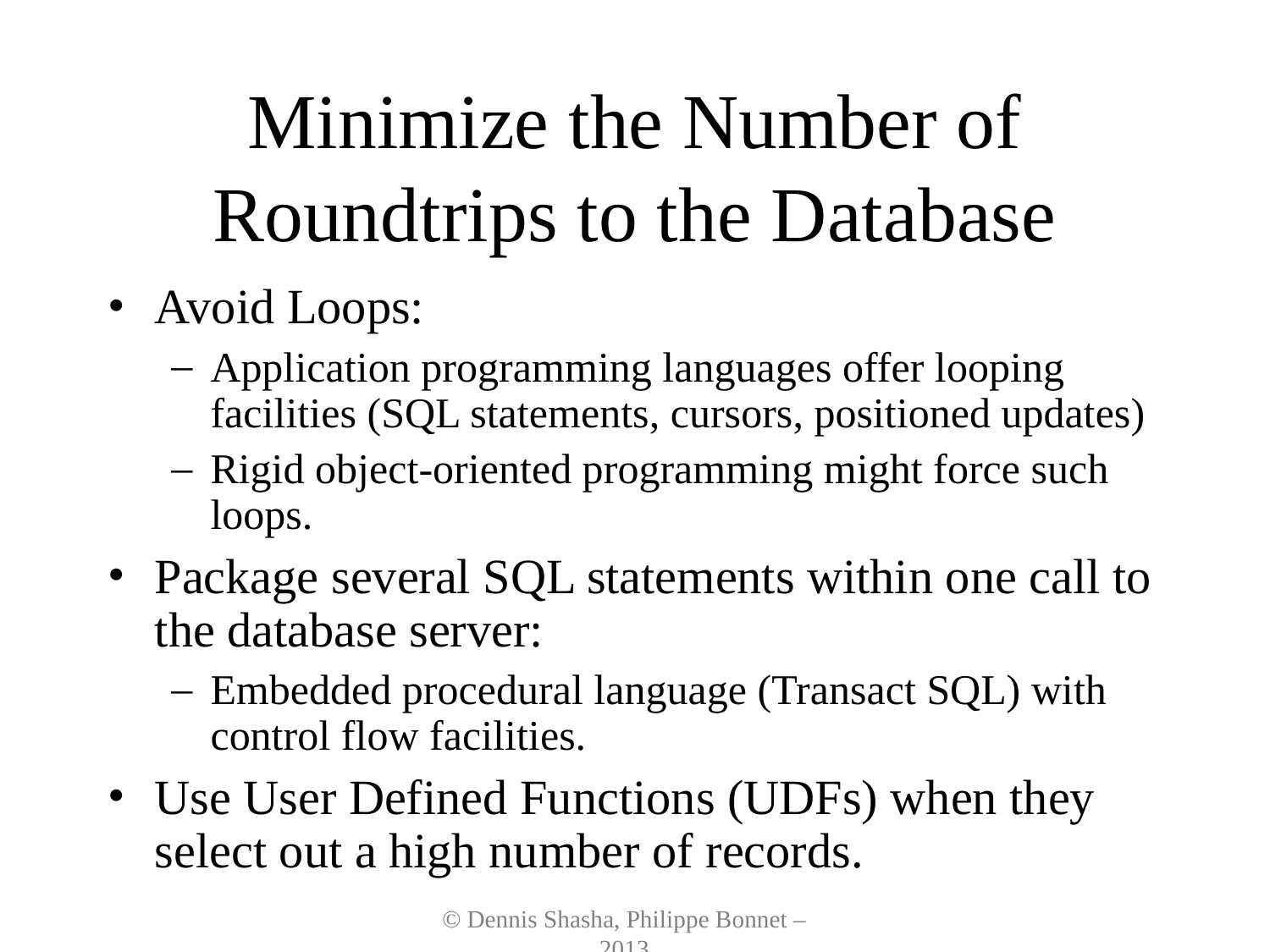

# Minimize the Number of Roundtrips to the Database
Avoid Loops:
Application programming languages offer looping facilities (SQL statements, cursors, positioned updates)
Rigid object-oriented programming might force such loops.
Package several SQL statements within one call to the database server:
Embedded procedural language (Transact SQL) with control flow facilities.
Use User Defined Functions (UDFs) when they select out a high number of records.